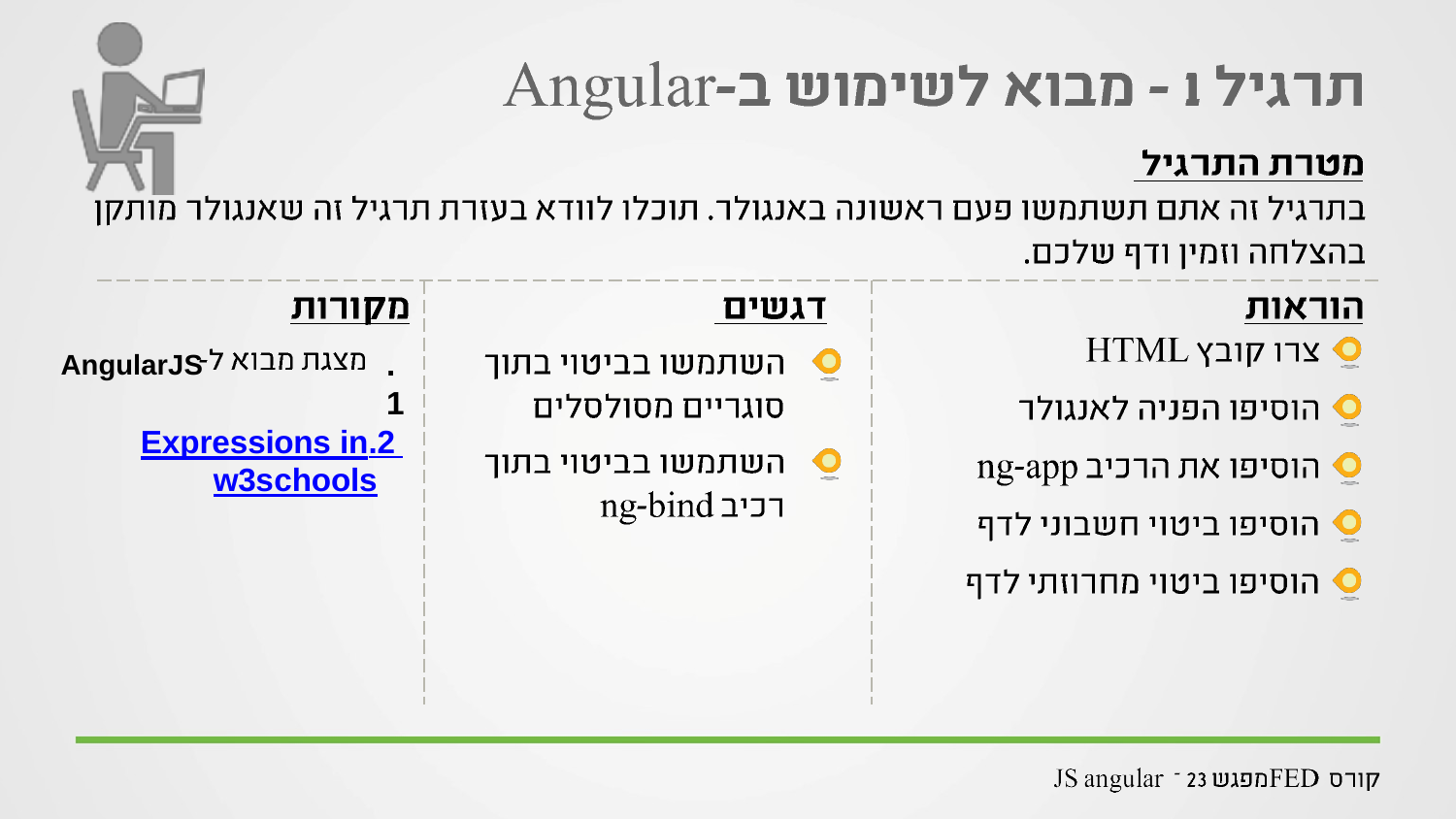

.1
# AngularJS

Expressions in	.2 w3schools